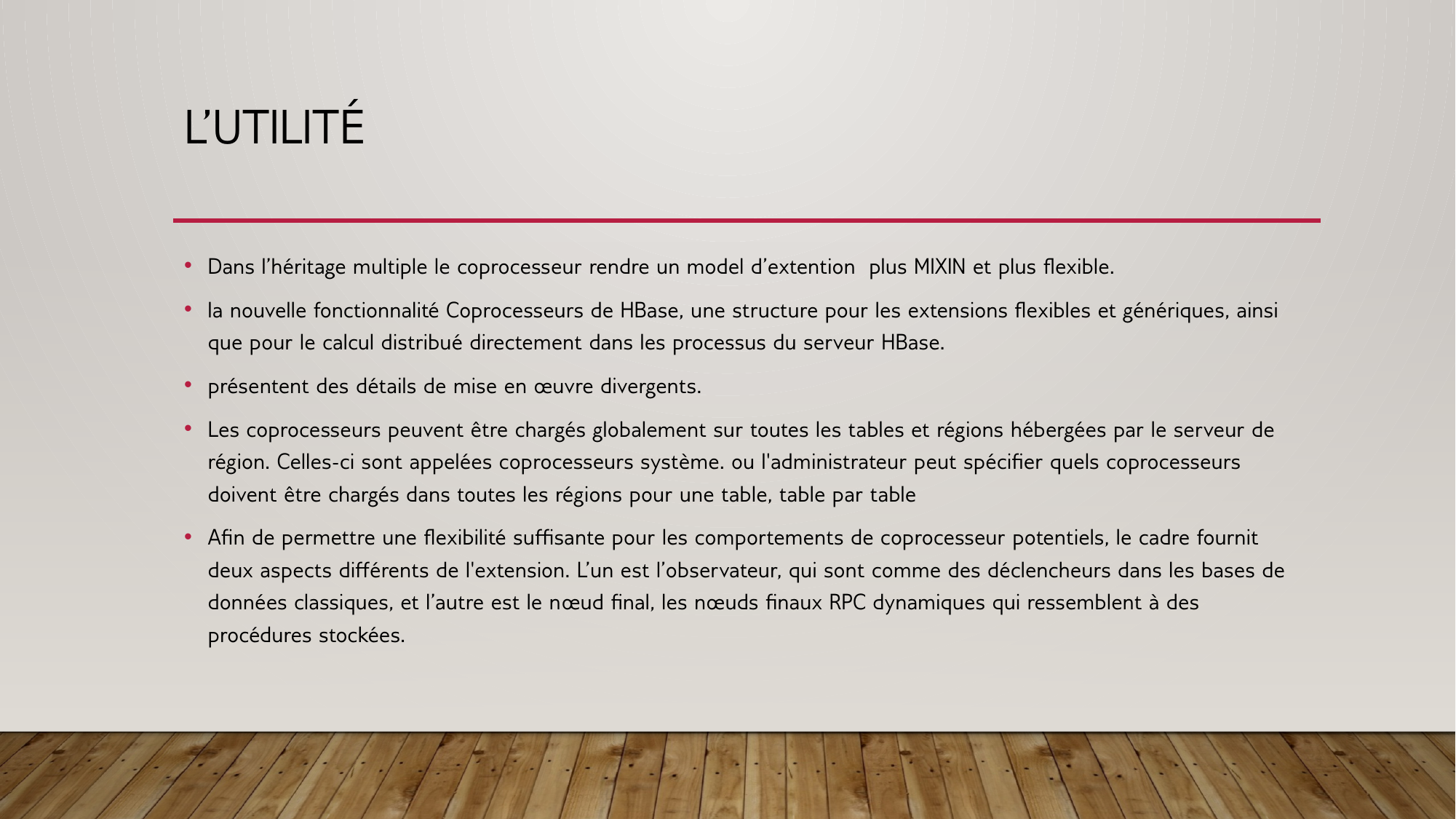

# L’utilité
Dans l’héritage multiple le coprocesseur rendre un model d’extention  plus MIXIN et plus flexible.
la nouvelle fonctionnalité Coprocesseurs de HBase, une structure pour les extensions flexibles et génériques, ainsi que pour le calcul distribué directement dans les processus du serveur HBase.
présentent des détails de mise en œuvre divergents.
Les coprocesseurs peuvent être chargés globalement sur toutes les tables et régions hébergées par le serveur de région. Celles-ci sont appelées coprocesseurs système. ou l'administrateur peut spécifier quels coprocesseurs doivent être chargés dans toutes les régions pour une table, table par table
Afin de permettre une flexibilité suffisante pour les comportements de coprocesseur potentiels, le cadre fournit deux aspects différents de l'extension. L’un est l’observateur, qui sont comme des déclencheurs dans les bases de données classiques, et l’autre est le noeud final, les noeuds finaux RPC dynamiques qui ressemblent à des procédures stockées.